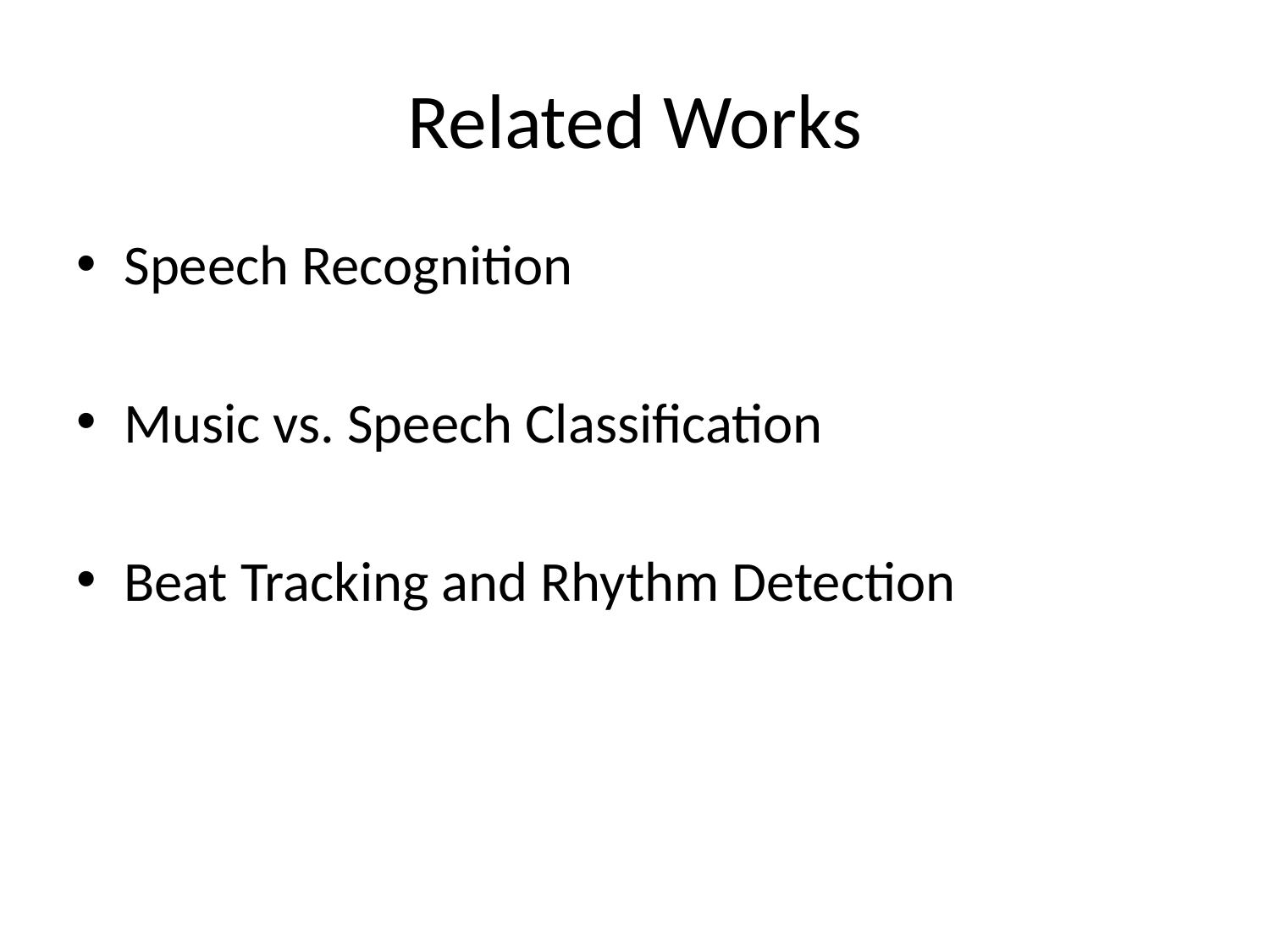

# Related Works
Speech Recognition

Music vs. Speech Classification

Beat Tracking and Rhythm Detection